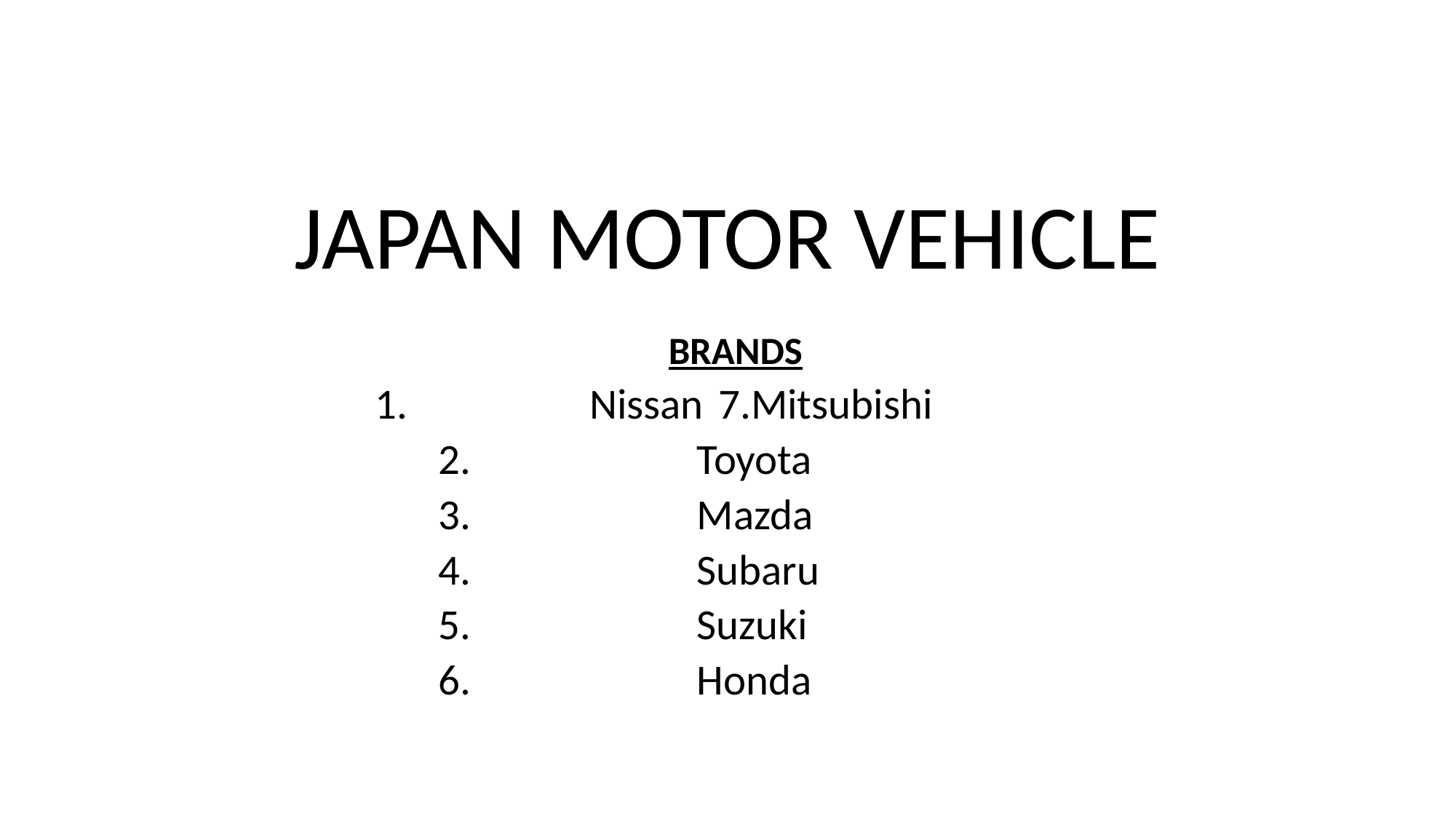

# JAPAN MOTOR VEHICLE
BRANDS
Nissan			7.Mitsubishi
Toyota
Mazda
Subaru
Suzuki
Honda